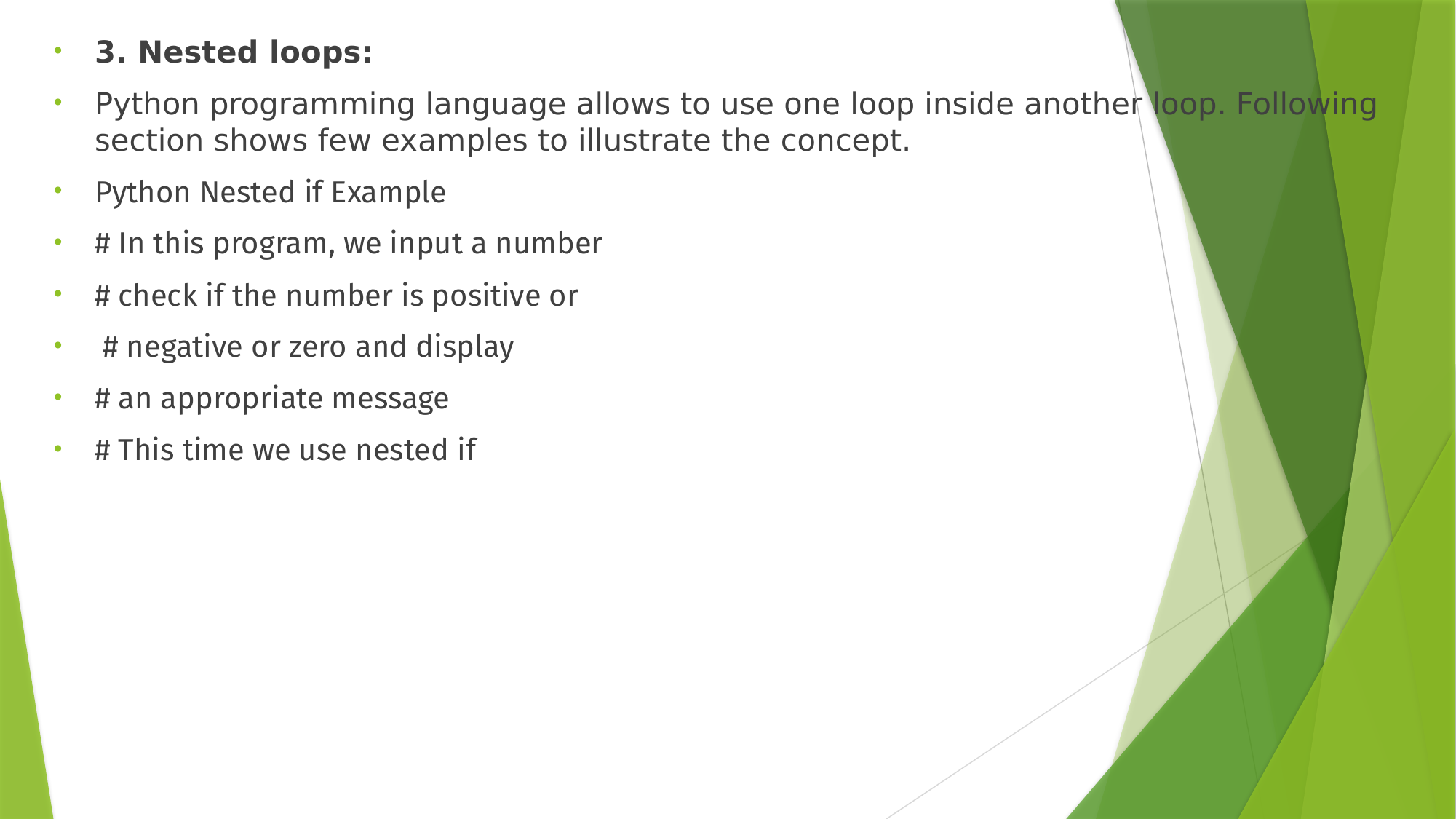

3. Nested loops:
Python programming language allows to use one loop inside another loop. Following section shows few examples to illustrate the concept.
Python Nested if Example
# In this program, we input a number
# check if the number is positive or
 # negative or zero and display
# an appropriate message
# This time we use nested if